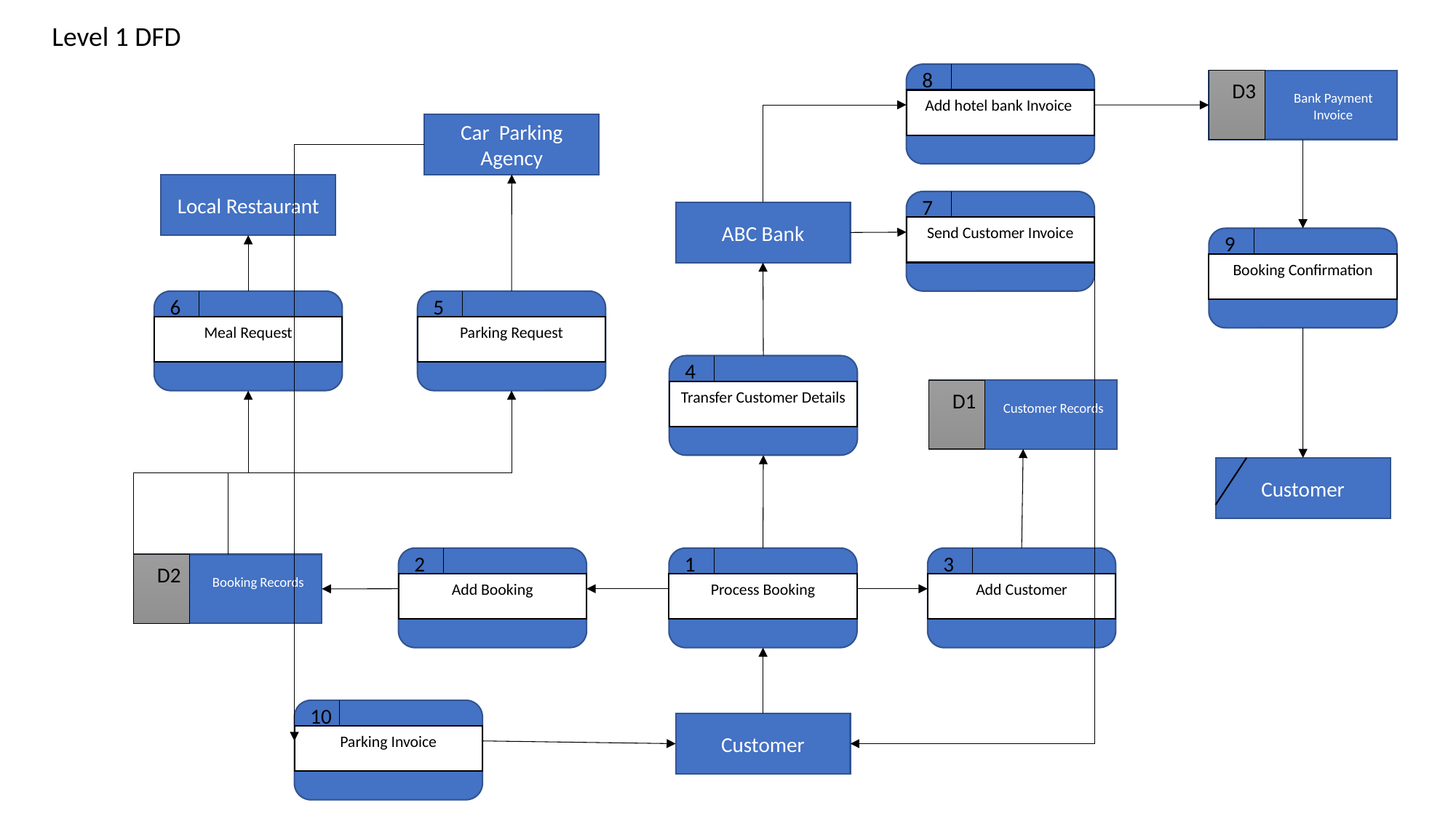

Level 1 DFD
8

Add hotel bank Invoice

D3
Bank Payment Invoice
Car  Parking Agency
Local Restaurant
7

Send Customer Invoice
ABC Bank
9

Booking Confirmation
6

Meal Request
5

Parking Request
4

Transfer Customer Details

D1
Customer Records
Customer
2

Add Booking
3

Add Customer
1

Process Booking

D2
Booking Records
10

Parking Invoice
Customer